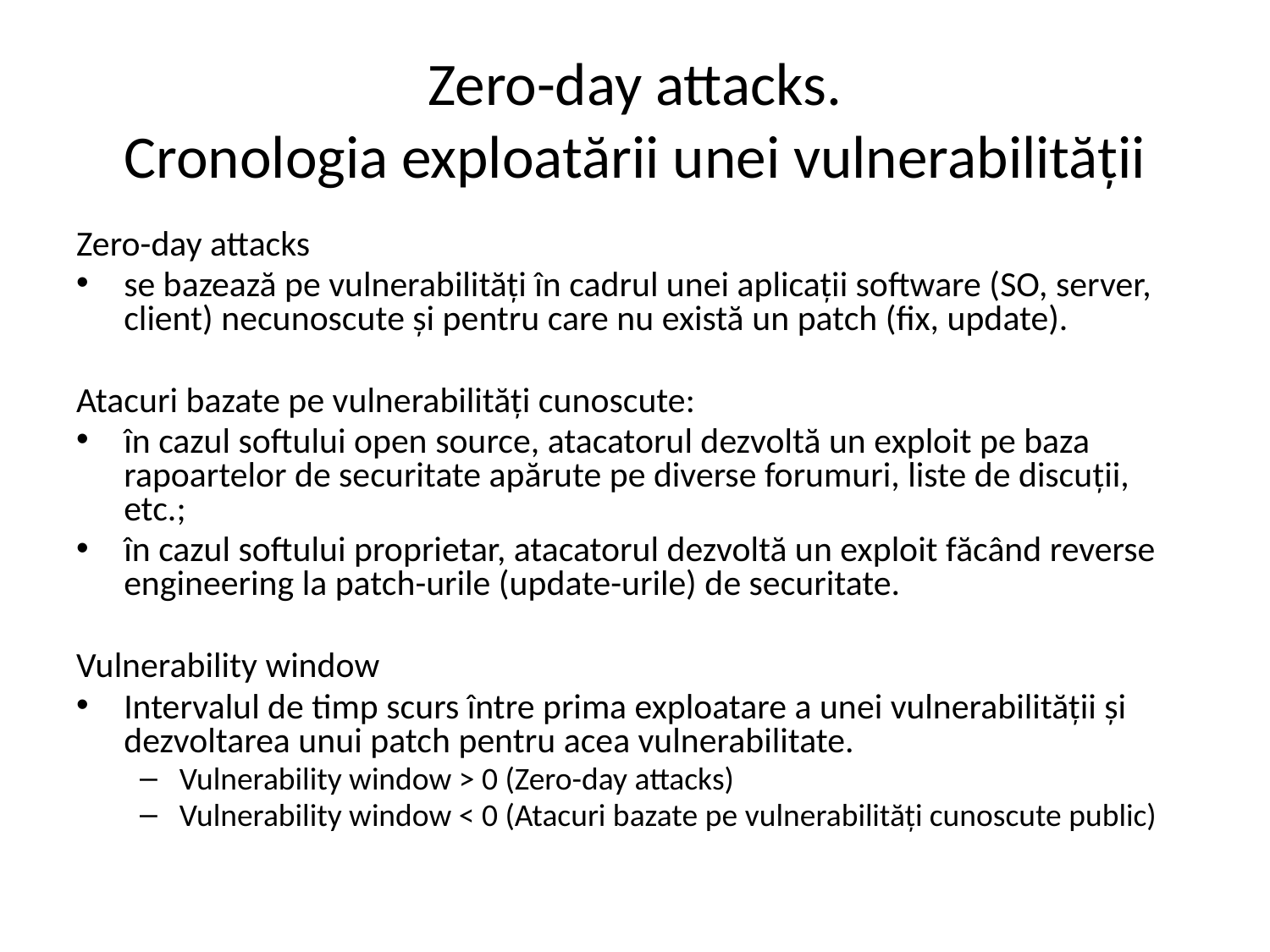

# Zero-day attacks. Cronologia exploatării unei vulnerabilității
Zero-day attacks
se bazează pe vulnerabilități în cadrul unei aplicații software (SO, server, client) necunoscute și pentru care nu există un patch (fix, update).

Atacuri bazate pe vulnerabilități cunoscute:
în cazul softului open source, atacatorul dezvoltă un exploit pe baza rapoartelor de securitate apărute pe diverse forumuri, liste de discuții, etc.;
în cazul softului proprietar, atacatorul dezvoltă un exploit făcând reverse engineering la patch-urile (update-urile) de securitate.

Vulnerability window
Intervalul de timp scurs între prima exploatare a unei vulnerabilității și dezvoltarea unui patch pentru acea vulnerabilitate.
Vulnerability window > 0 (Zero-day attacks)
Vulnerability window < 0 (Atacuri bazate pe vulnerabilități cunoscute public)